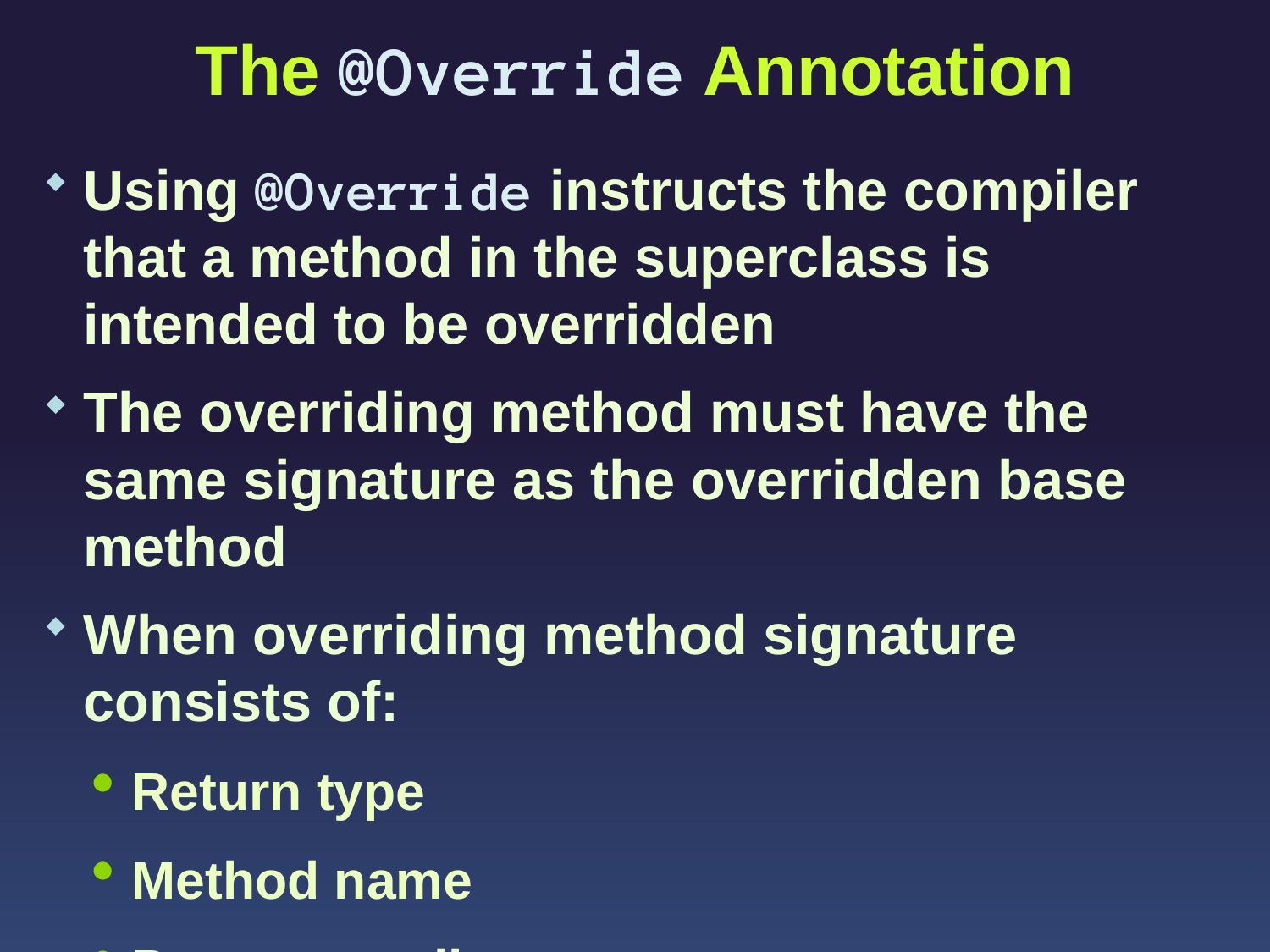

# The @Override Annotation
Using @Override instructs the compiler that a method in the superclass is intended to be overridden
The overriding method must have the same signature as the overridden base method
When overriding method signature consists of:
Return type
Method name
Parameters list